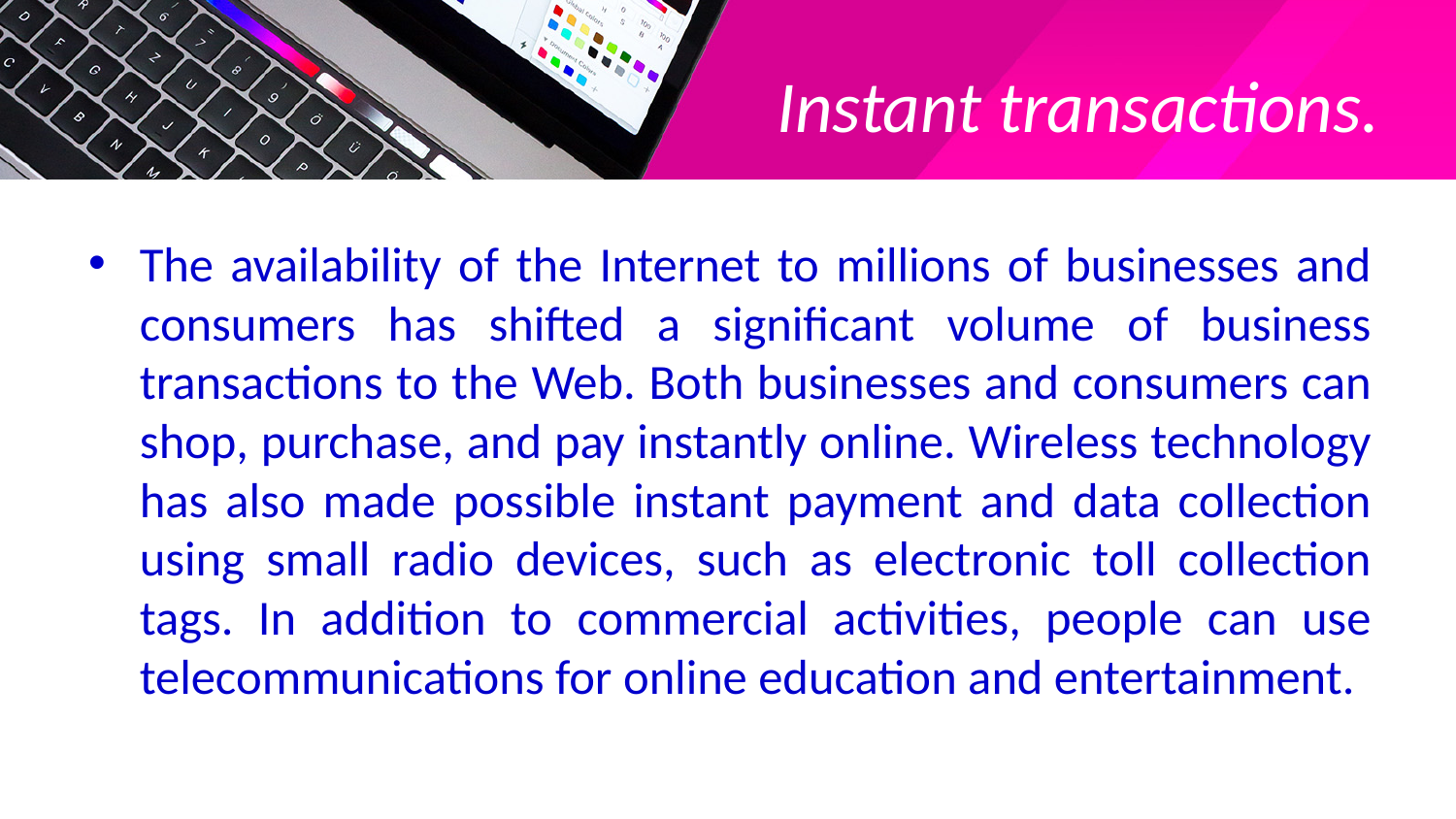

# Instant transactions.
The availability of the Internet to millions of businesses and consumers has shifted a significant volume of business transactions to the Web. Both businesses and consumers can shop, purchase, and pay instantly online. Wireless technology has also made possible instant payment and data collection using small radio devices, such as electronic toll collection tags. In addition to commercial activities, people can use telecommunications for online education and entertainment.